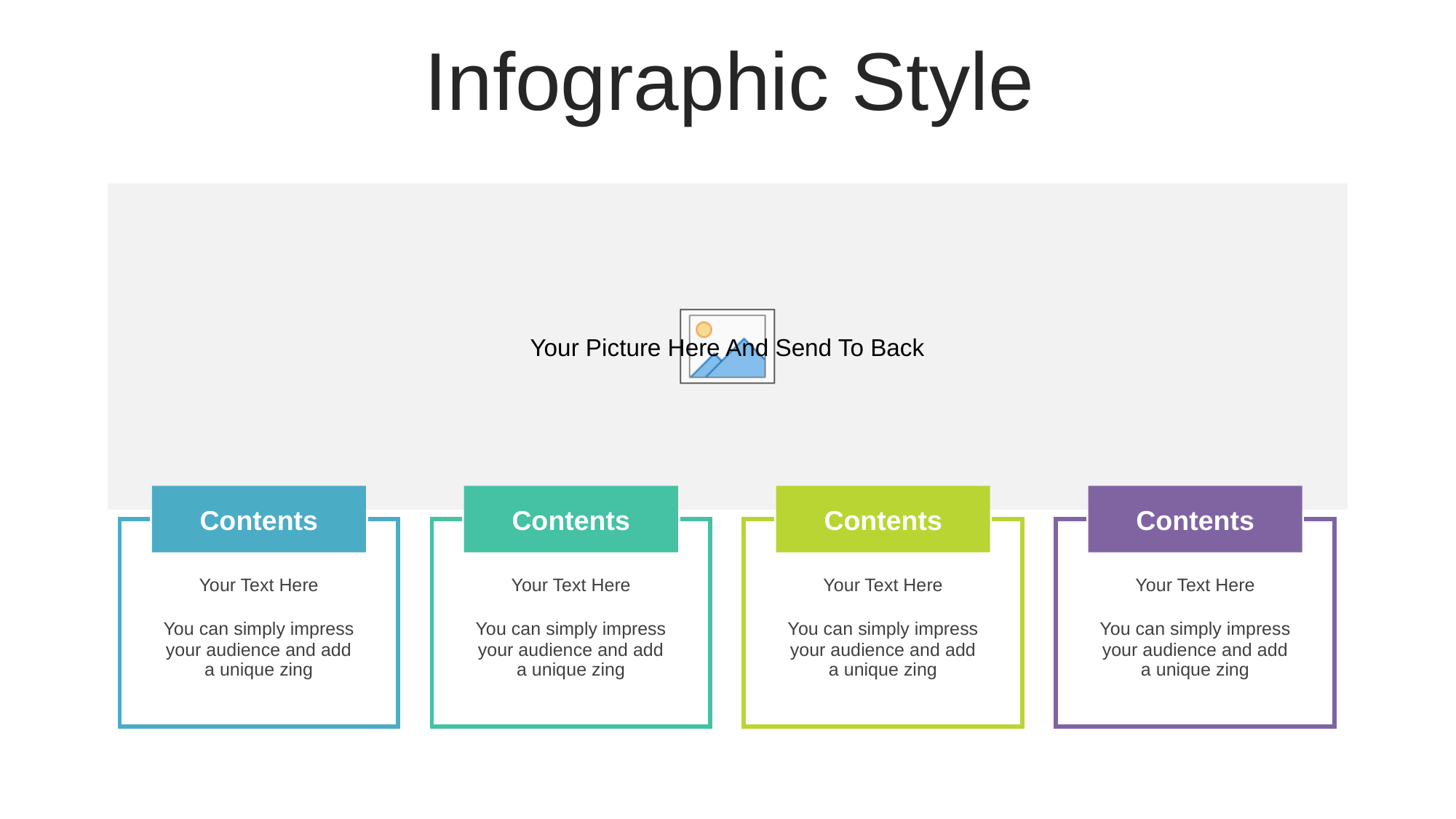

Infographic Style

Contents

Contents

Contents

Contents
|  |  |  |
| --- | --- | --- |
|  | Your Text Here |  |
|  | You can simply impress your audience and add a unique zing |  |
|  |  |  |
| --- | --- | --- |
|  | Your Text Here |  |
|  | You can simply impress your audience and add a unique zing |  |
|  |  |  |
| --- | --- | --- |
|  | Your Text Here |  |
|  | You can simply impress your audience and add a unique zing |  |
|  |  |  |
| --- | --- | --- |
|  | Your Text Here |  |
|  | You can simply impress your audience and add a unique zing |  |